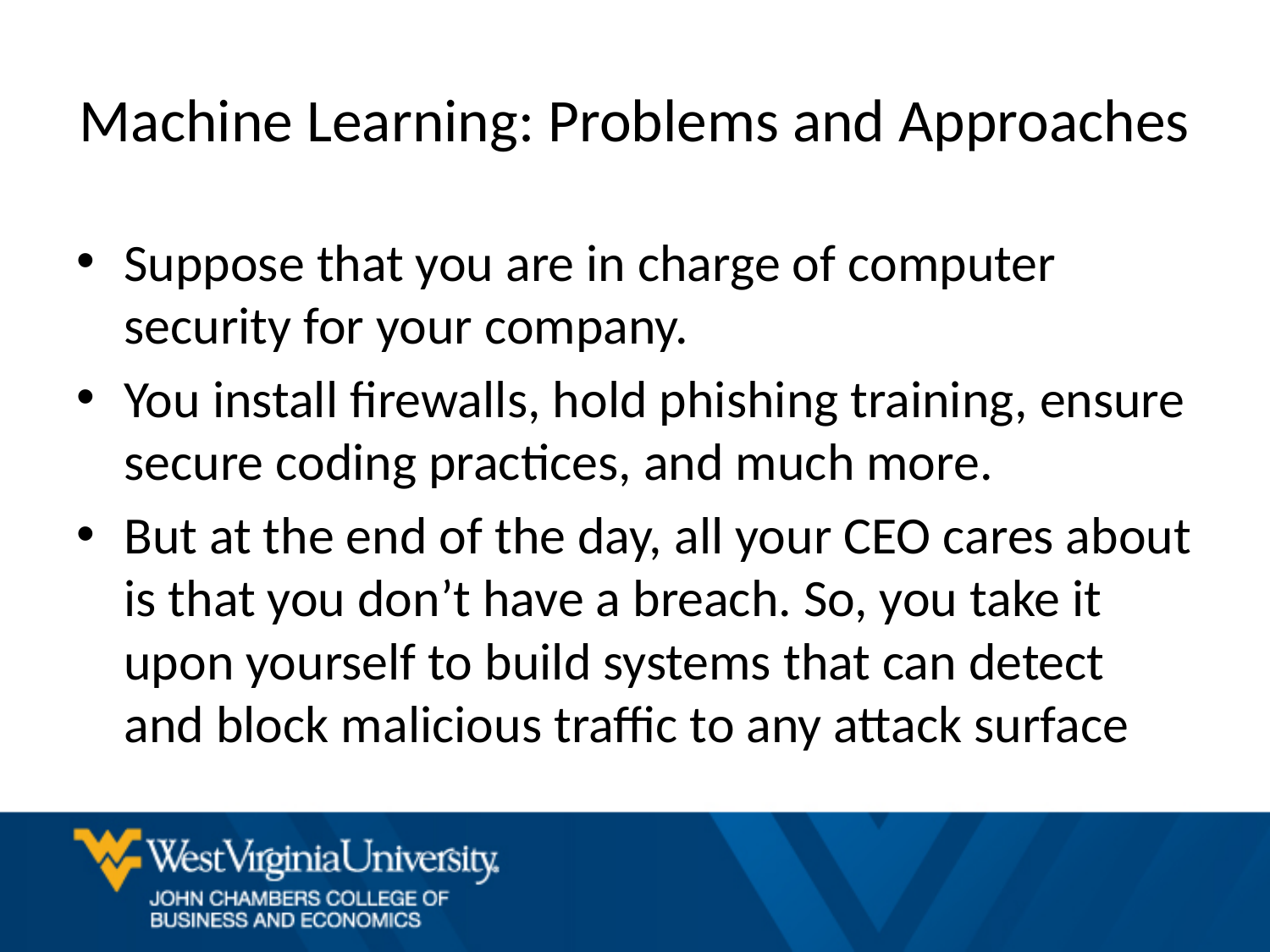

# Machine Learning: Problems and Approaches
Suppose that you are in charge of computer security for your company.
You install firewalls, hold phishing training, ensure secure coding practices, and much more.
But at the end of the day, all your CEO cares about is that you don’t have a breach. So, you take it upon yourself to build systems that can detect and block malicious traffic to any attack surface